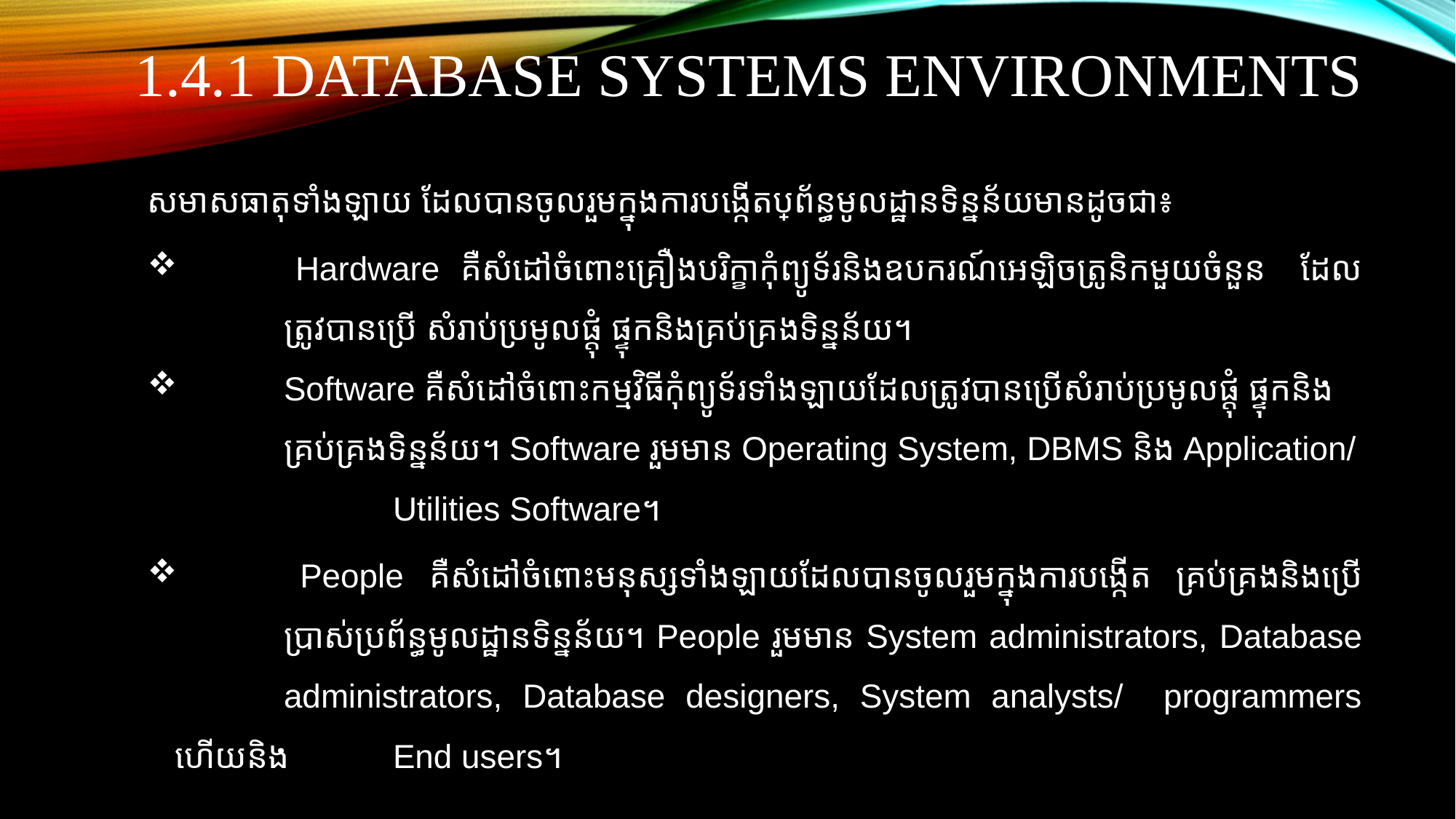

# 1.4.1 database systems environments
សមាសធាតុទាំងឡាយ ដែលបានចូលរួមក្នុងការបង្កើតប្រព័ន្ធមូលដ្ឋានទិន្នន័យមានដូចជា៖
 	Hardware គឺសំដៅចំពោះគ្រឿងបរិក្ខាកុំព្យូទ័រនិងឧបករណ៍​អេឡិចត្រូនិកមួយចំនួន 	ដែល	ត្រូវបានប្រើ​​​​​ សំរាប់ប្រមូលផ្តុំ ផ្ទុកនិងគ្រប់គ្រងទិន្នន័យ។
 	Software គឺសំដៅចំពោះកម្មវិធីកុំព្យូទ័រទាំងឡាយដែលត្រូវបានប្រើសំរាប់ប្រមូលផ្តុំ ផ្ទុកនិង	គ្រប់គ្រងទិន្នន័យ។ Software រួមមាន Operating System, DBMS និង Application/	 	Utilities Software។
 	People គឺសំដៅចំពោះមនុស្សទាំងឡាយដែលបានចូលរួមក្នុងការបង្កើត គ្រប់គ្រងនិងប្រើ	ប្រាស់ប្រព័ន្ធមូលដ្ឋានទិន្នន័យ។ People រួមមាន System administrators, Database 	administrators, Database designers, System analysts/  programmers ហើយនិង 	End users។